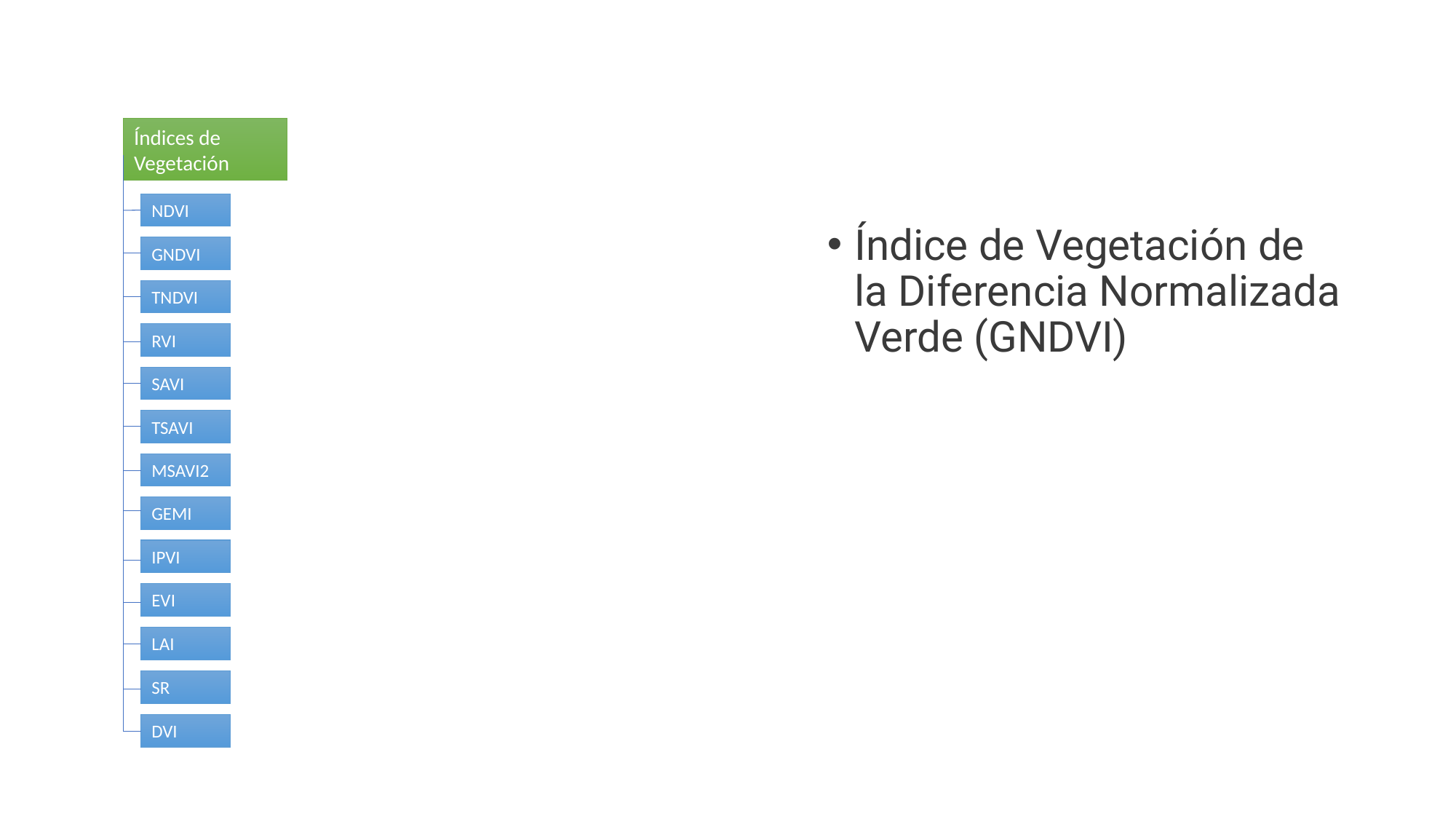

#
Índices de Vegetación
NDVI
Índice de Vegetación de la Diferencia Normalizada Verde (GNDVI)
GNDVI
TNDVI
RVI
SAVI
TSAVI
MSAVI2
GEMI
IPVI
EVI
LAI
SR
DVI